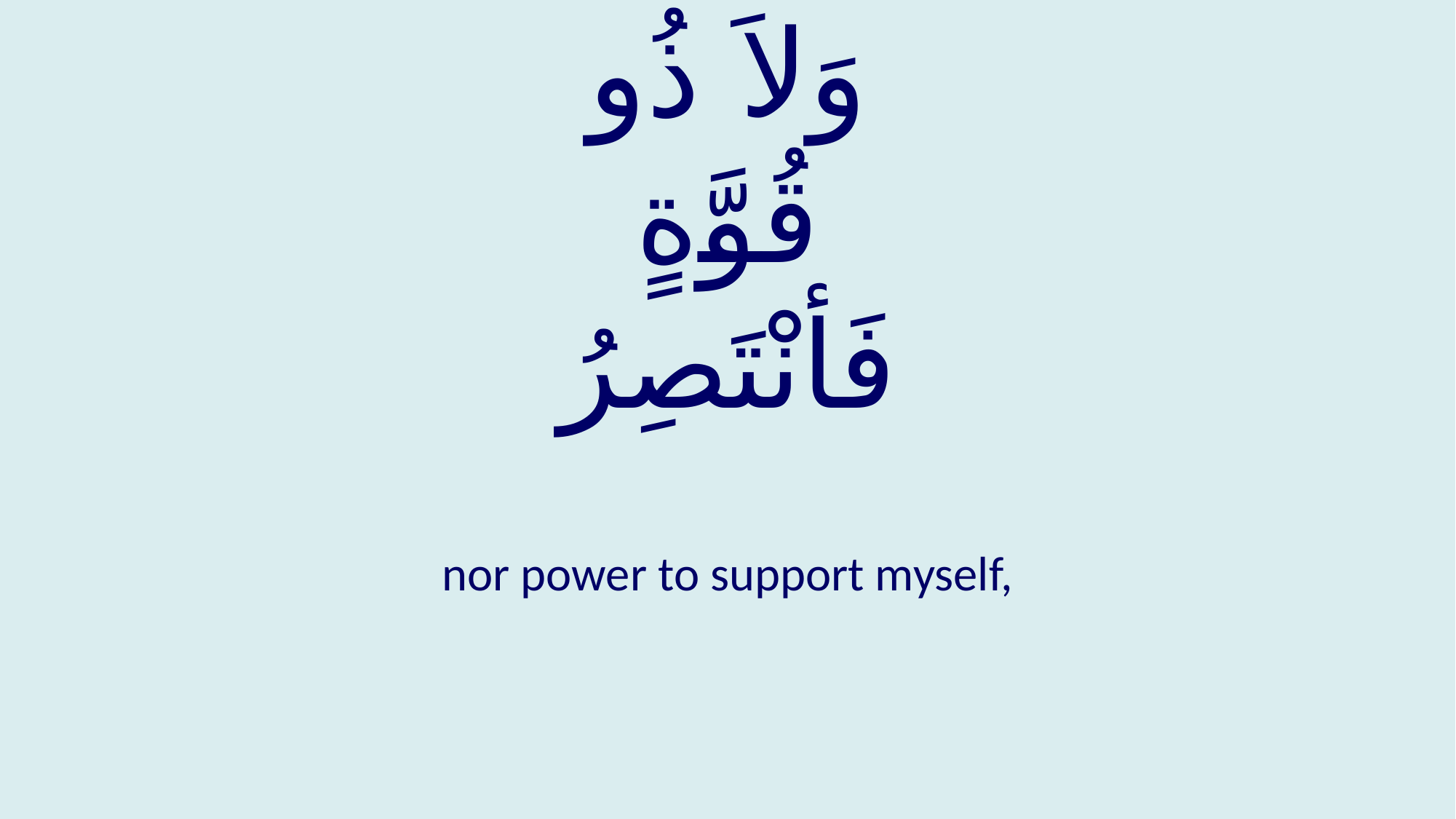

# وَلاَ ذُو قُوَّةٍ فَأنْتَصِرُ
nor power to support myself,